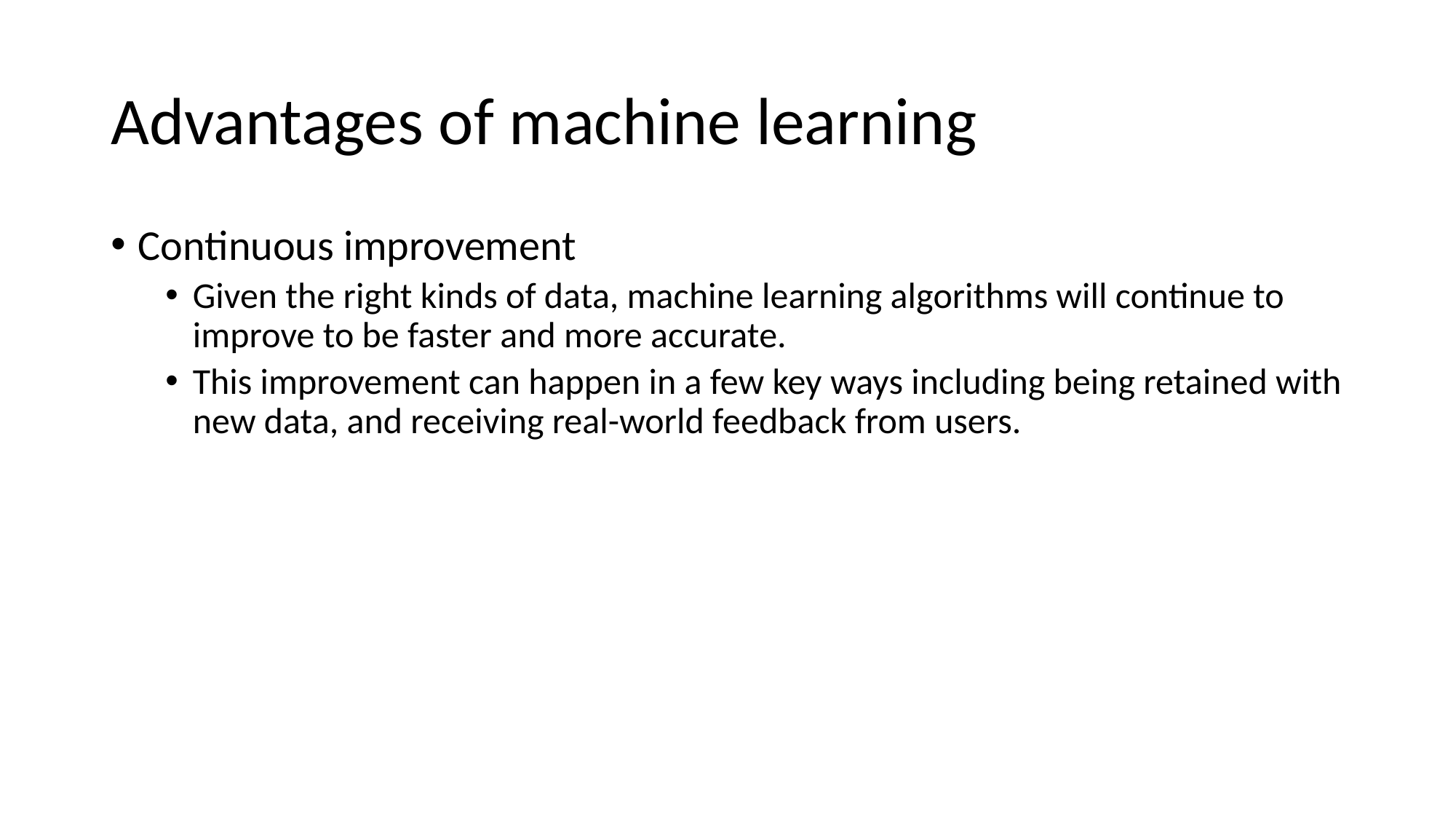

# Advantages of machine learning
Continuous improvement
Given the right kinds of data, machine learning algorithms will continue to improve to be faster and more accurate.
This improvement can happen in a few key ways including being retained with new data, and receiving real-world feedback from users.